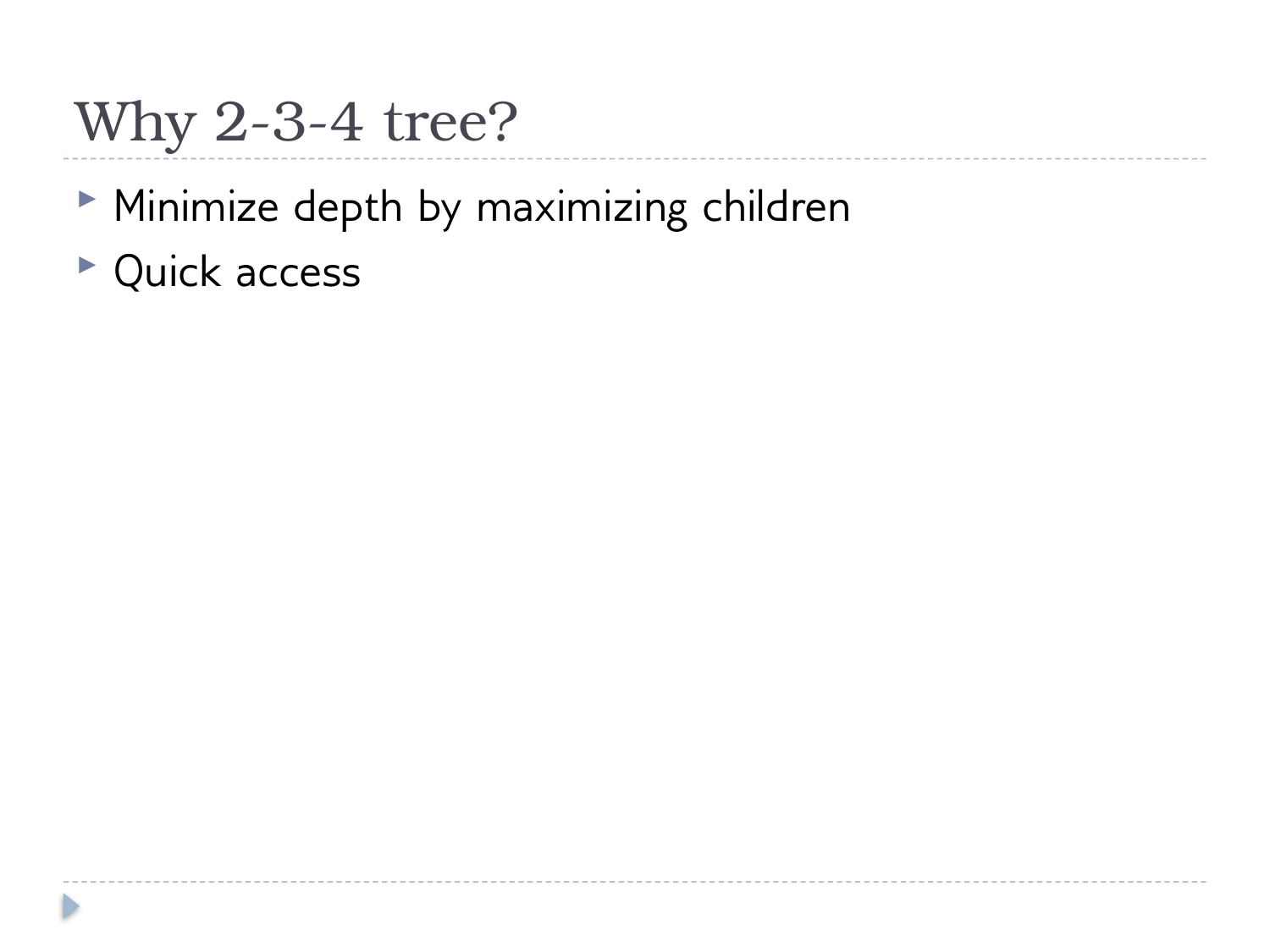

# Why 2-3-4 tree?
Minimize depth by maximizing children
Quick access